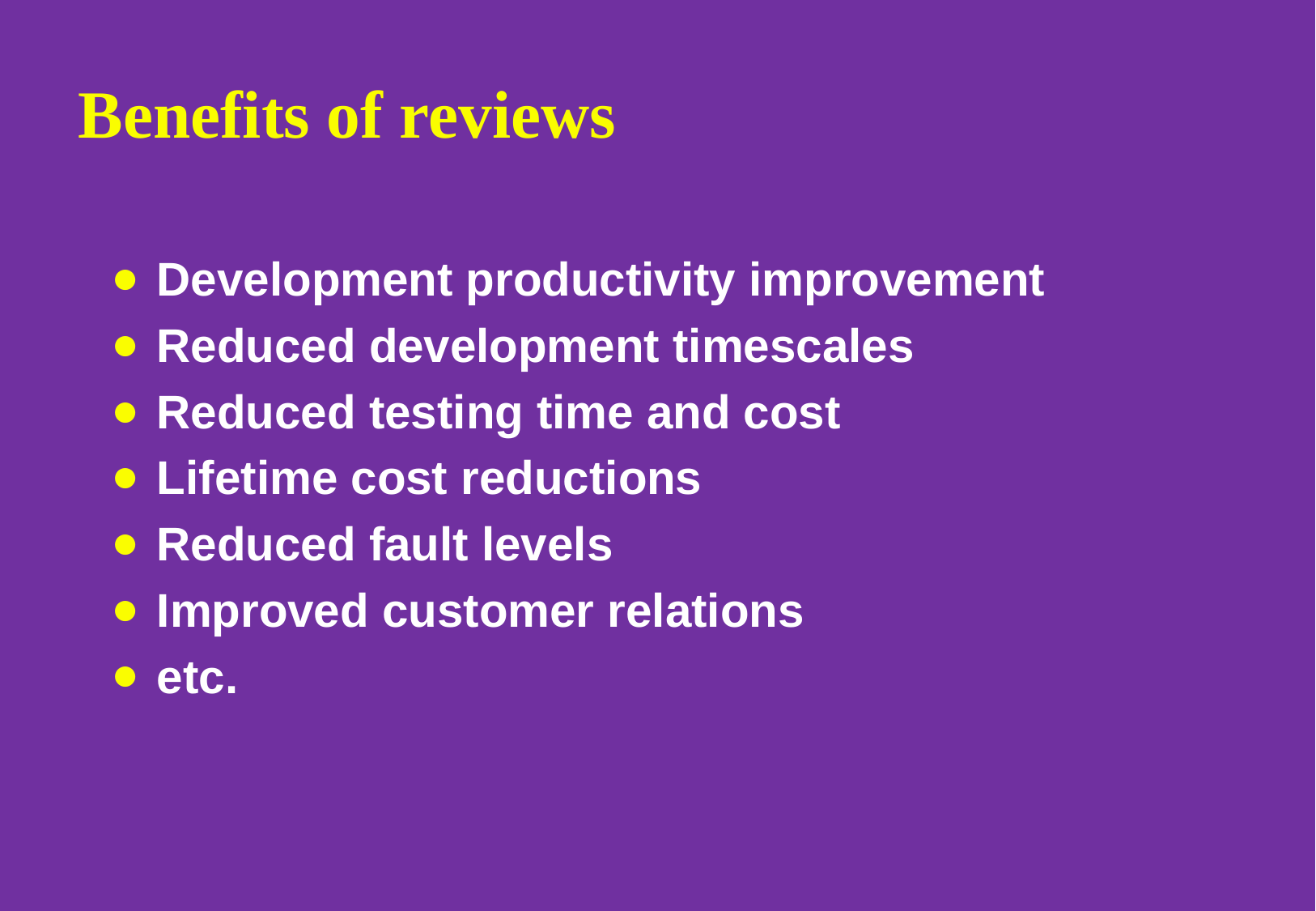

# Benefits of reviews
Development productivity improvement
Reduced development timescales
Reduced testing time and cost
Lifetime cost reductions
Reduced fault levels
Improved customer relations
etc.